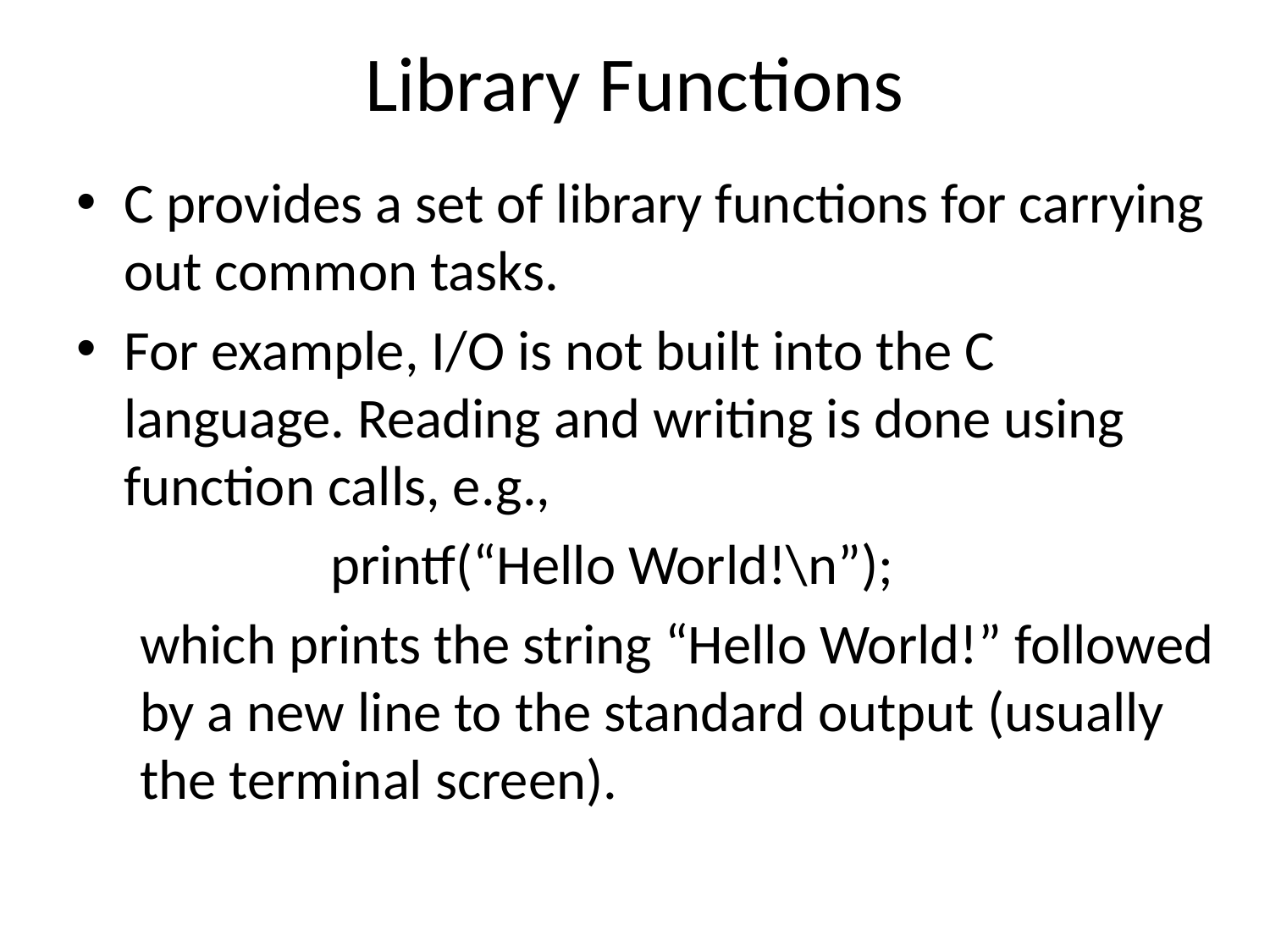

# Library Functions
C provides a set of library functions for carrying out common tasks.
For example, I/O is not built into the C language. Reading and writing is done using function calls, e.g.,
		printf(“Hello World!\n”);
	which prints the string “Hello World!” followed by a new line to the standard output (usually the terminal screen).